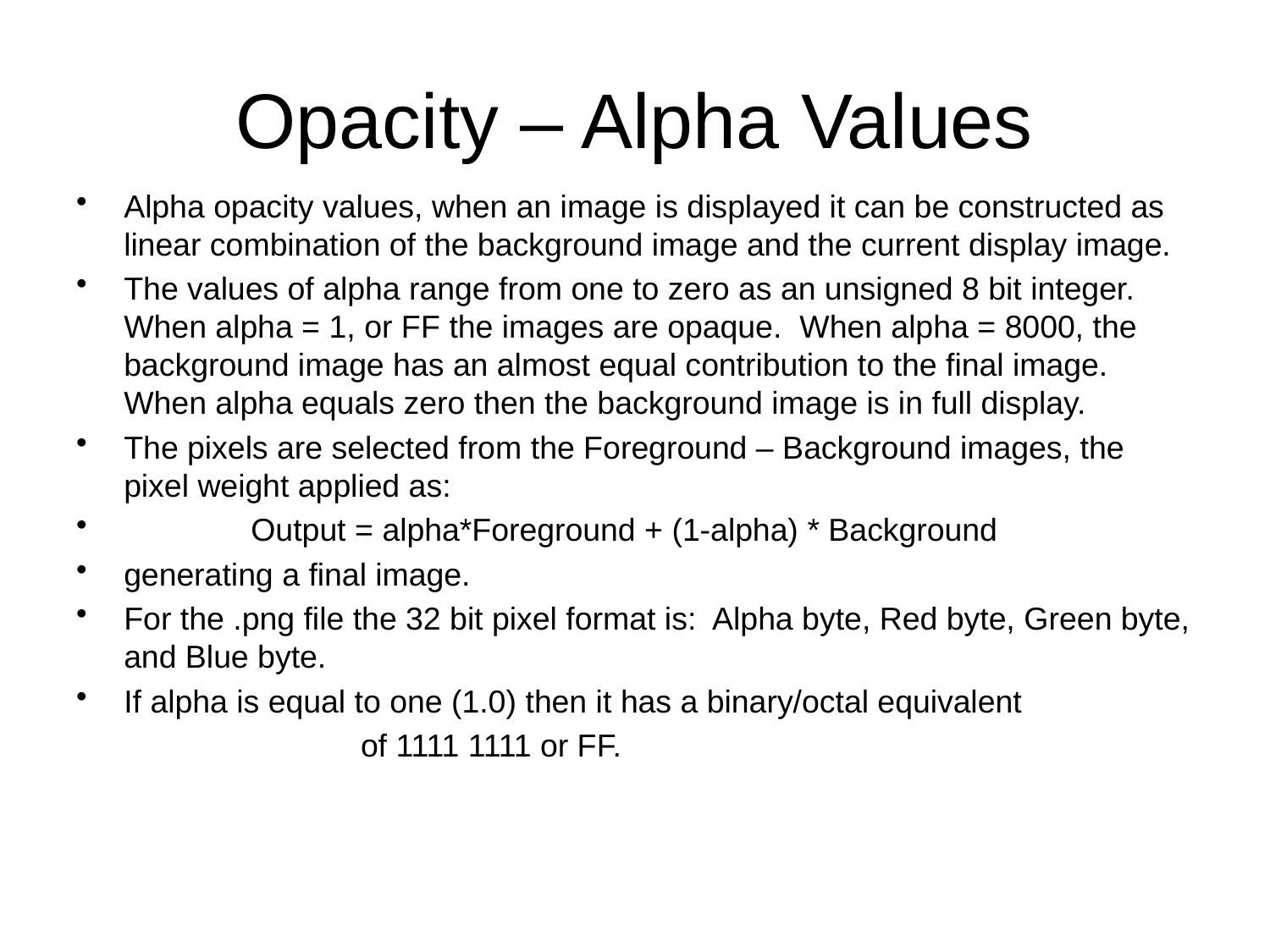

# Opacity – Alpha Values
Alpha opacity values, when an image is displayed it can be constructed as linear combination of the background image and the current display image.
The values of alpha range from one to zero as an unsigned 8 bit integer.   When alpha = 1, or FF the images are opaque.  When alpha = 8000, the background image has an almost equal contribution to the final image.  When alpha equals zero then the background image is in full display.
The pixels are selected from the Foreground – Background images, the pixel weight applied as:
	Output = alpha*Foreground + (1-alpha) * Background
generating a final image.
For the .png file the 32 bit pixel format is:  Alpha byte, Red byte, Green byte, and Blue byte.
If alpha is equal to one (1.0) then it has a binary/octal equivalent
                                of 1111 1111 or FF.